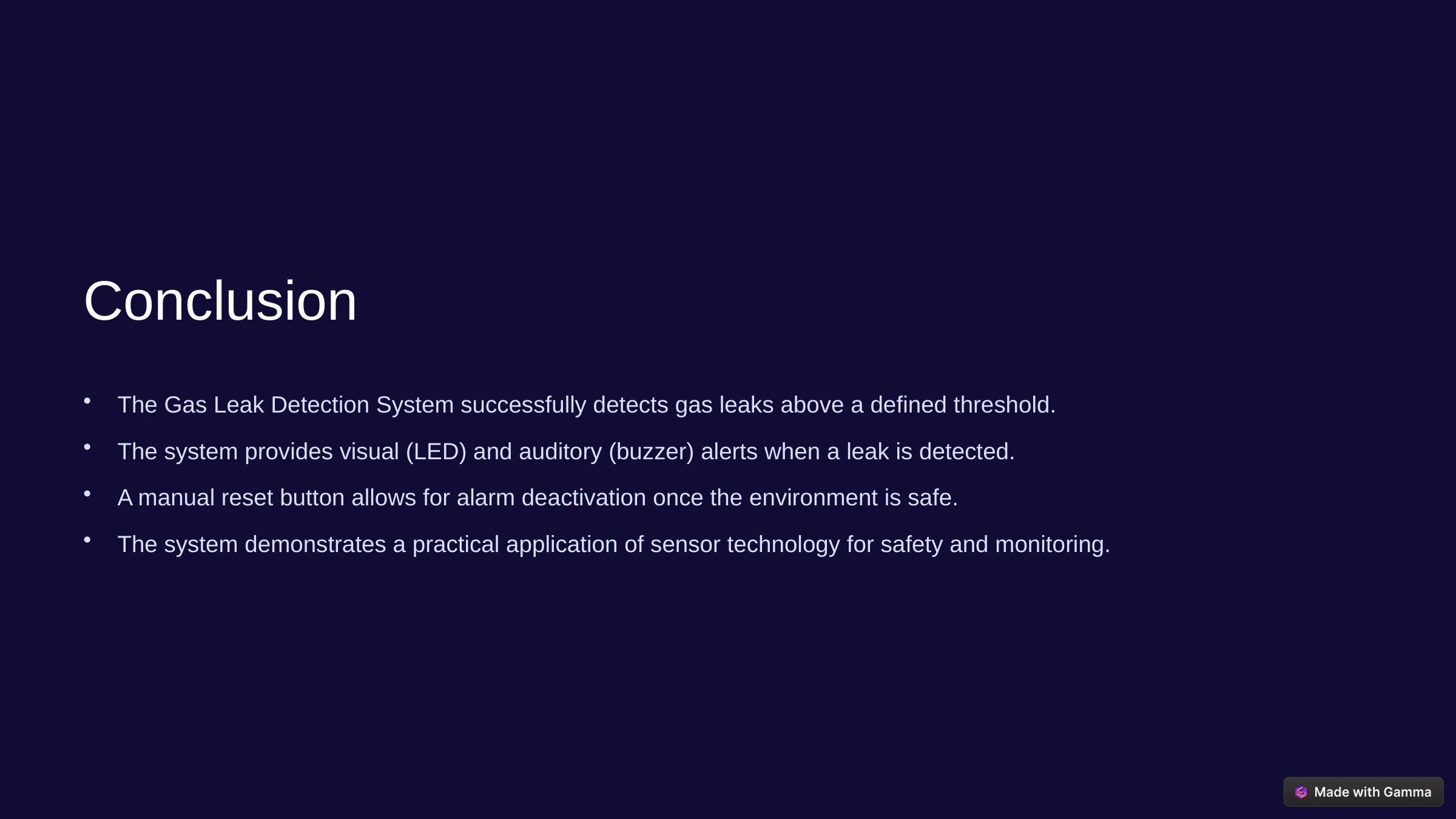

Conclusion
The Gas Leak Detection System successfully detects gas leaks above a defined threshold.
The system provides visual (LED) and auditory (buzzer) alerts when a leak is detected.
A manual reset button allows for alarm deactivation once the environment is safe.
The system demonstrates a practical application of sensor technology for safety and monitoring.